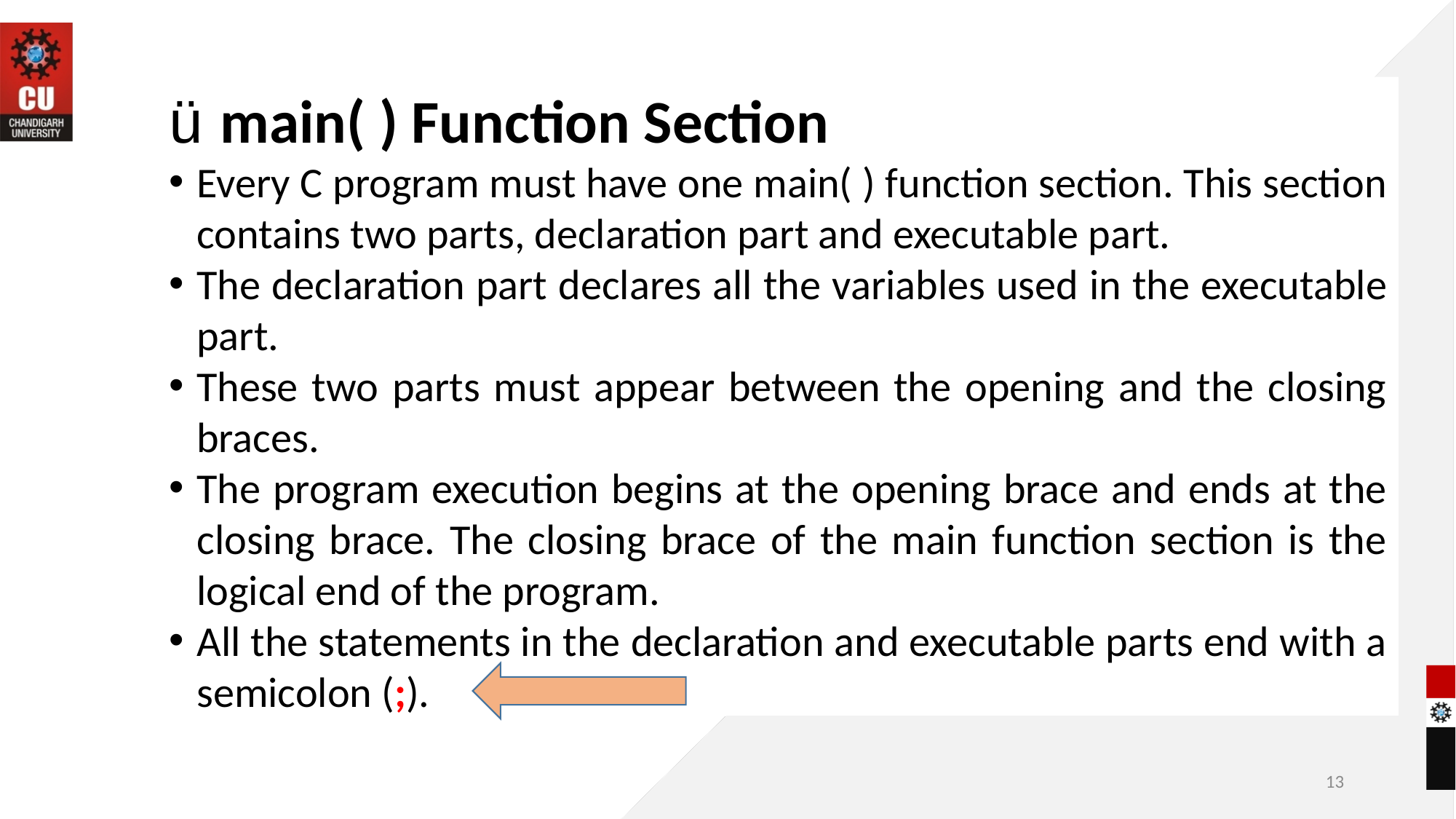

ü main( ) Function Section
Every C program must have one main( ) function section. This section contains two parts, declaration part and executable part.
The declaration part declares all the variables used in the executable part.
These two parts must appear between the opening and the closing braces.
The program execution begins at the opening brace and ends at the closing brace. The closing brace of the main function section is the logical end of the program.
All the statements in the declaration and executable parts end with a semicolon (;).

13